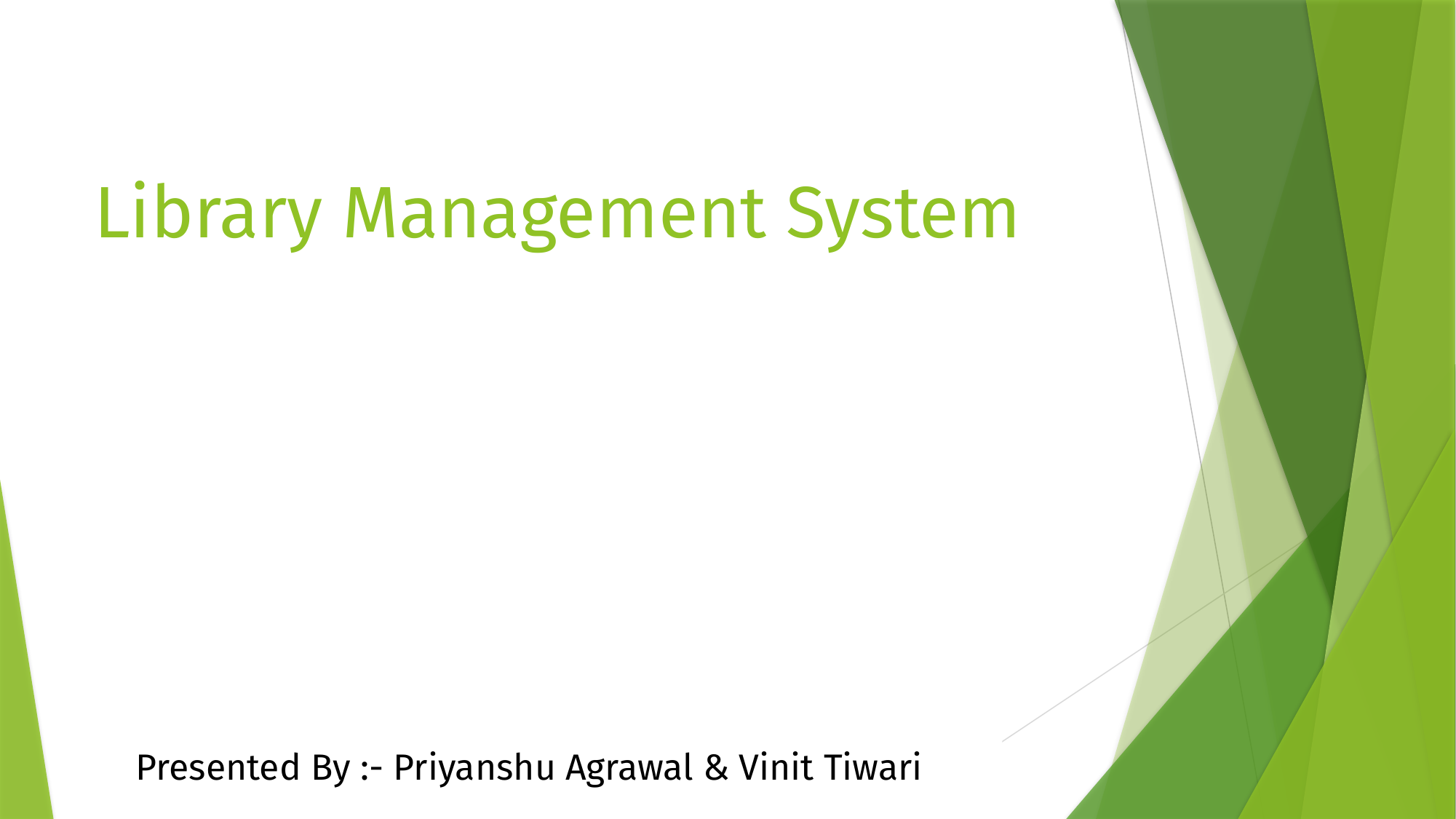

# Library Management System
Presented By :- Priyanshu Agrawal & Vinit Tiwari